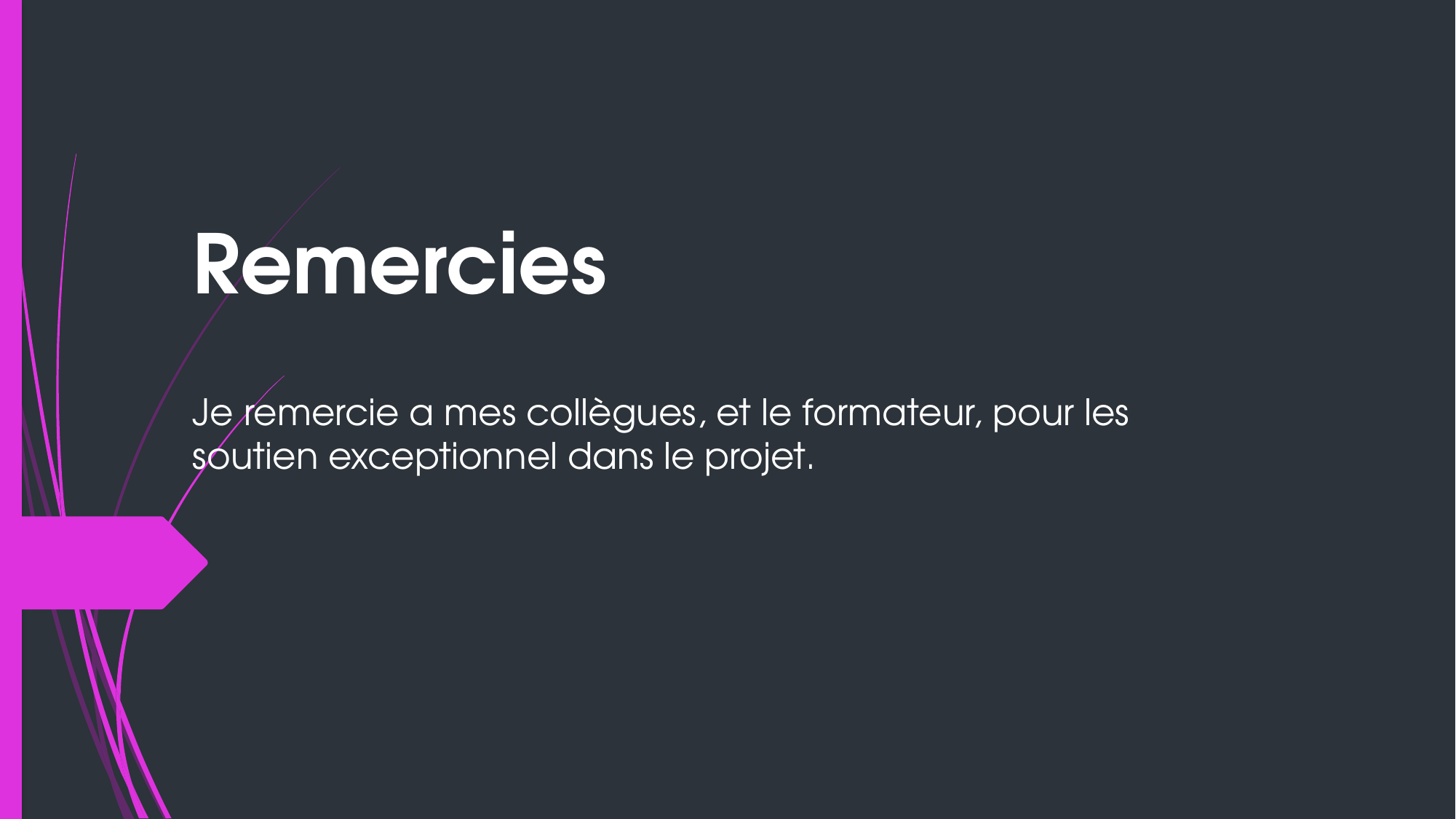

# Remercies
Je remercie a mes collègues, et le formateur, pour les soutien exceptionnel dans le projet.